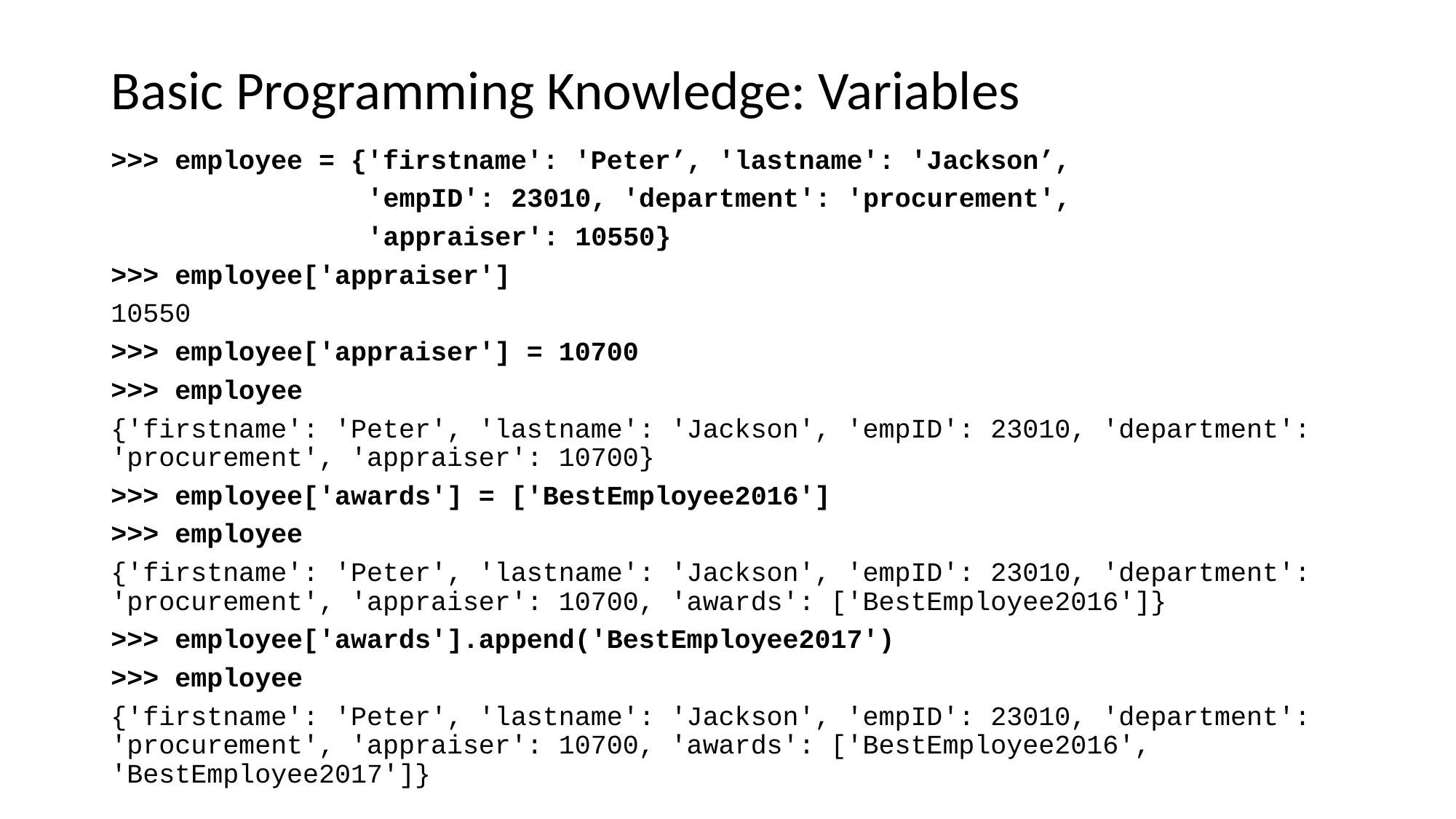

# Basic Programming Knowledge: Variables
>>> employee = {'firstname': 'Peter’, 'lastname': 'Jackson’,
                'empID': 23010, 'department': 'procurement',
                'appraiser': 10550}
>>> employee['appraiser']
10550
>>> employee['appraiser'] = 10700
>>> employee
{'firstname': 'Peter', 'lastname': 'Jackson', 'empID': 23010, 'department': 'procurement', 'appraiser': 10700}
>>> employee['awards'] = ['BestEmployee2016']
>>> employee
{'firstname': 'Peter', 'lastname': 'Jackson', 'empID': 23010, 'department': 'procurement', 'appraiser': 10700, 'awards': ['BestEmployee2016']}
>>> employee['awards'].append('BestEmployee2017')
>>> employee
{'firstname': 'Peter', 'lastname': 'Jackson', 'empID': 23010, 'department': 'procurement', 'appraiser': 10700, 'awards': ['BestEmployee2016', 'BestEmployee2017']}